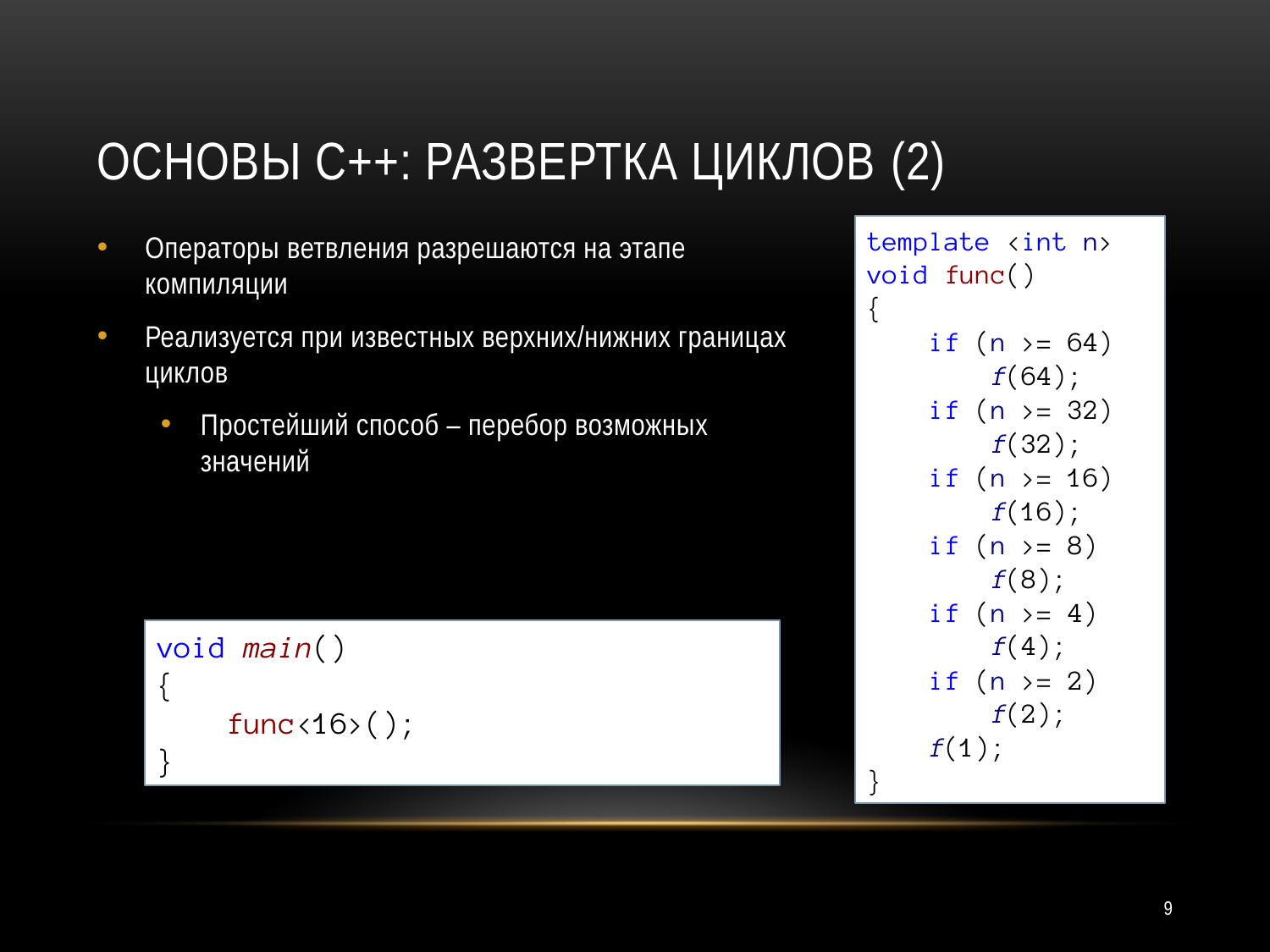

# Основы С++: Развертка циклов (2)
template <int n>
void func()
{
    if (n >= 64)
        f(64);
    if (n >= 32)
        f(32);
    if (n >= 16)
        f(16);
    if (n >= 8)
        f(8);
    if (n >= 4)
        f(4);
    if (n >= 2)
        f(2);
    f(1);
}
Операторы ветвления разрешаются на этапе компиляции
Реализуется при известных верхних/нижних границах циклов
Простейший способ – перебор возможных значений
void main()
{
    func<16>();
}
9